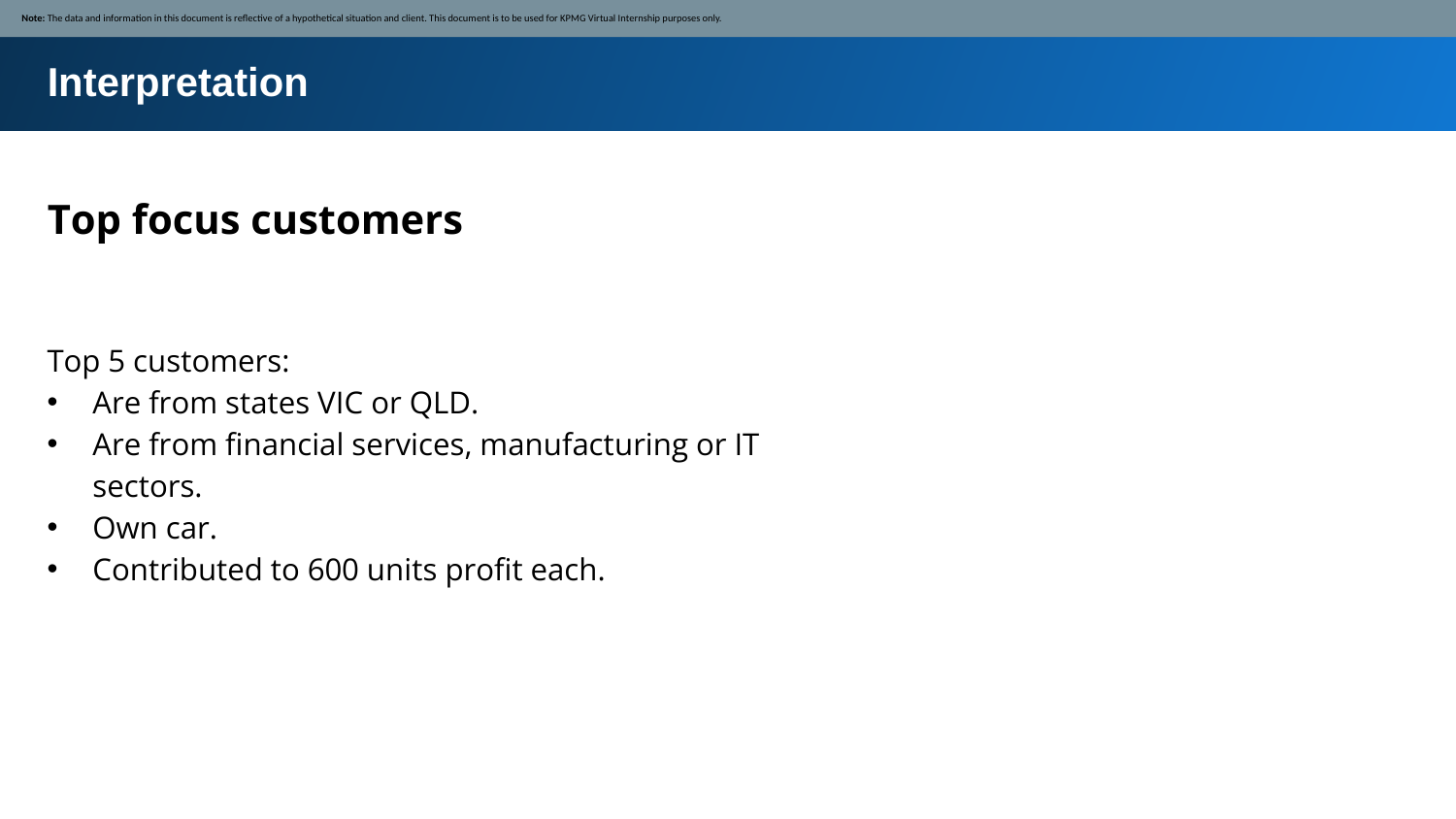

Note: The data and information in this document is reflective of a hypothetical situation and client. This document is to be used for KPMG Virtual Internship purposes only.
Interpretation
Top focus customers
Top 5 customers:
Are from states VIC or QLD.
Are from financial services, manufacturing or IT sectors.
Own car.
Contributed to 600 units profit each.